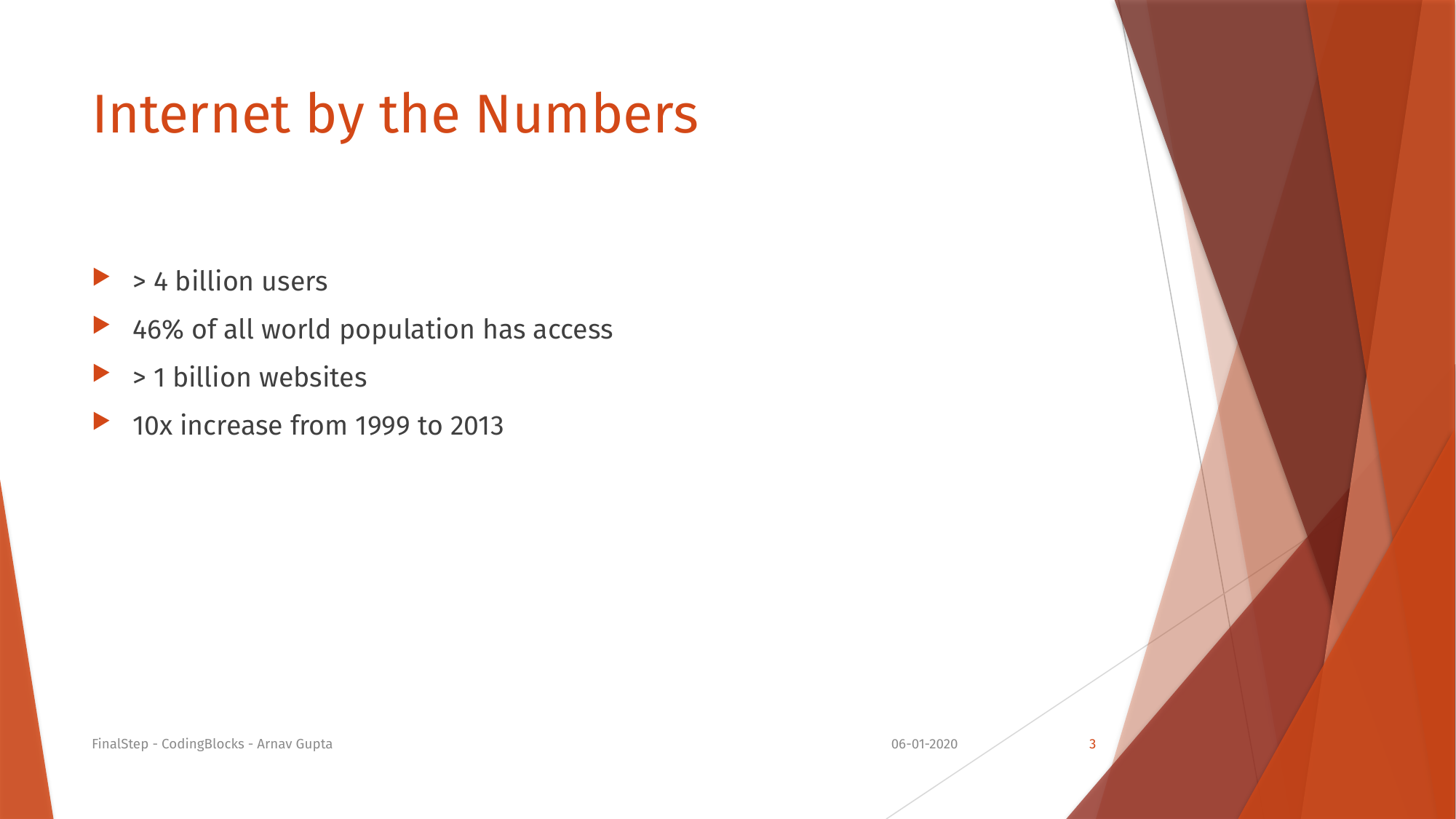

# Internet by the Numbers
> 4 billion users
46% of all world population has access
> 1 billion websites
10x increase from 1999 to 2013
FinalStep - CodingBlocks - Arnav Gupta
06-01-2020
3